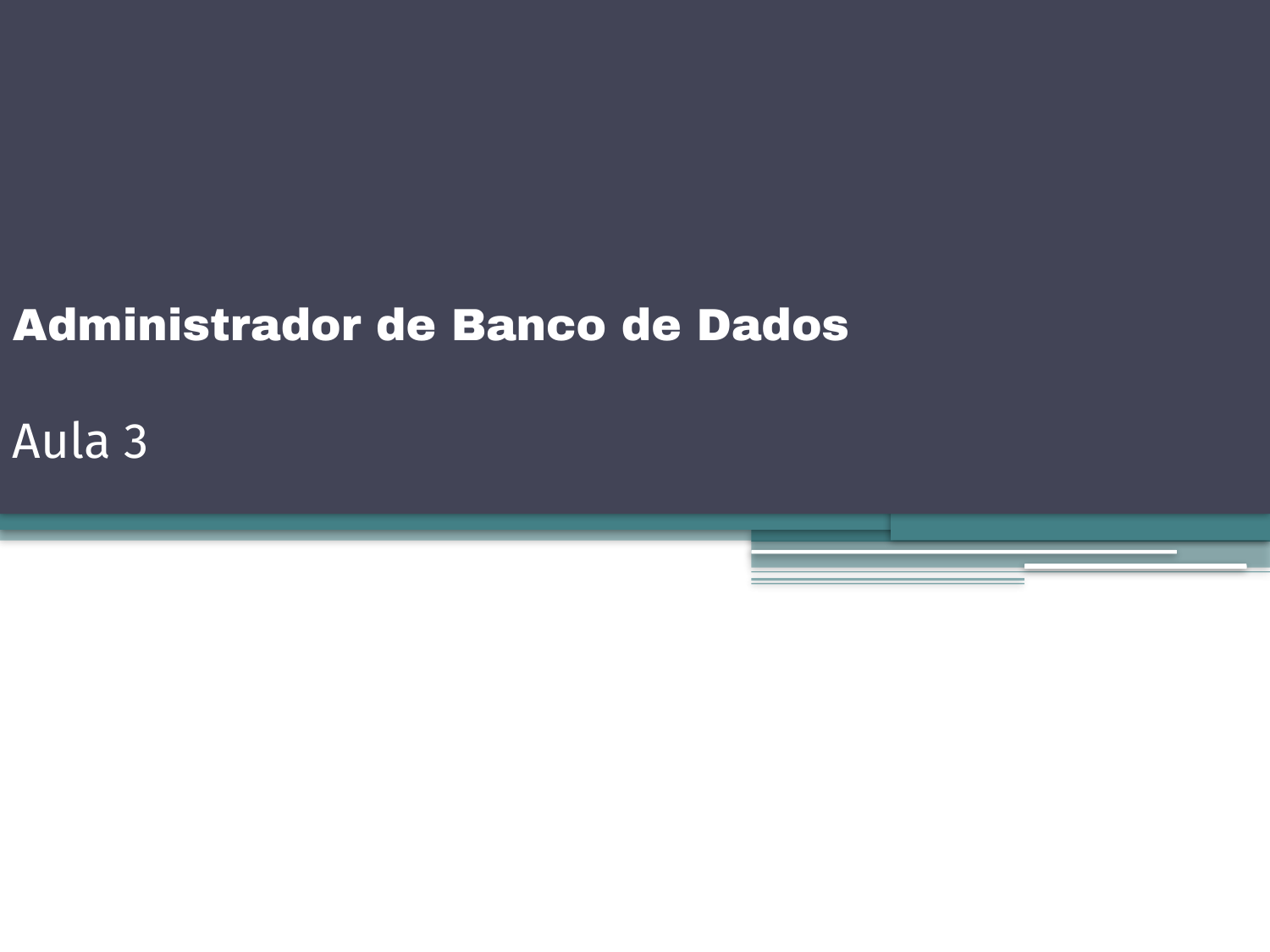

# Administrador de Banco de Dados Aula 3